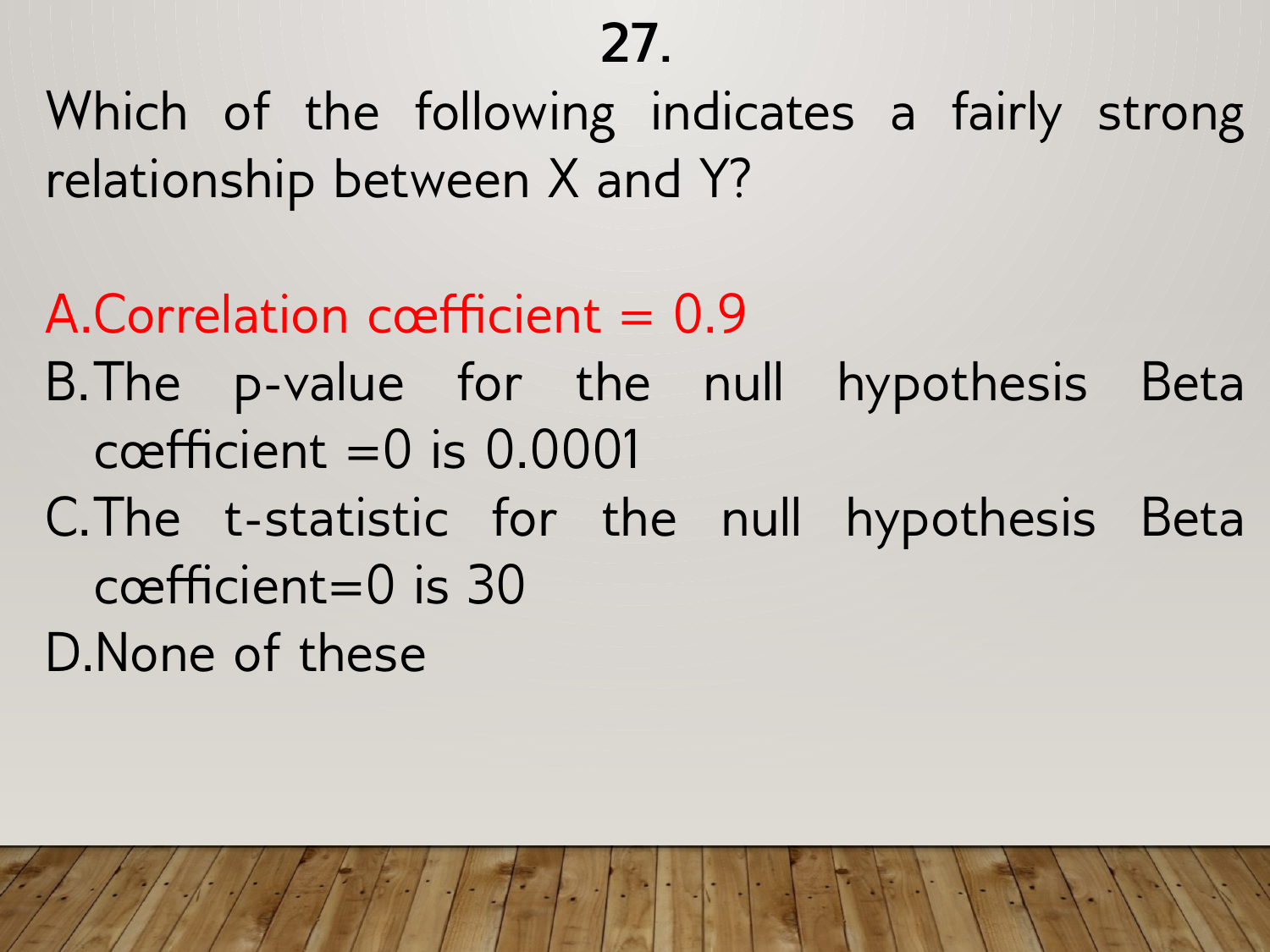

27.
Which of the following indicates a fairly strong relationship between X and Y?

Correlation coefficient = 0.9
The p-value for the null hypothesis Beta coefficient =0 is 0.0001
The t-statistic for the null hypothesis Beta coefficient=0 is 30
None of these